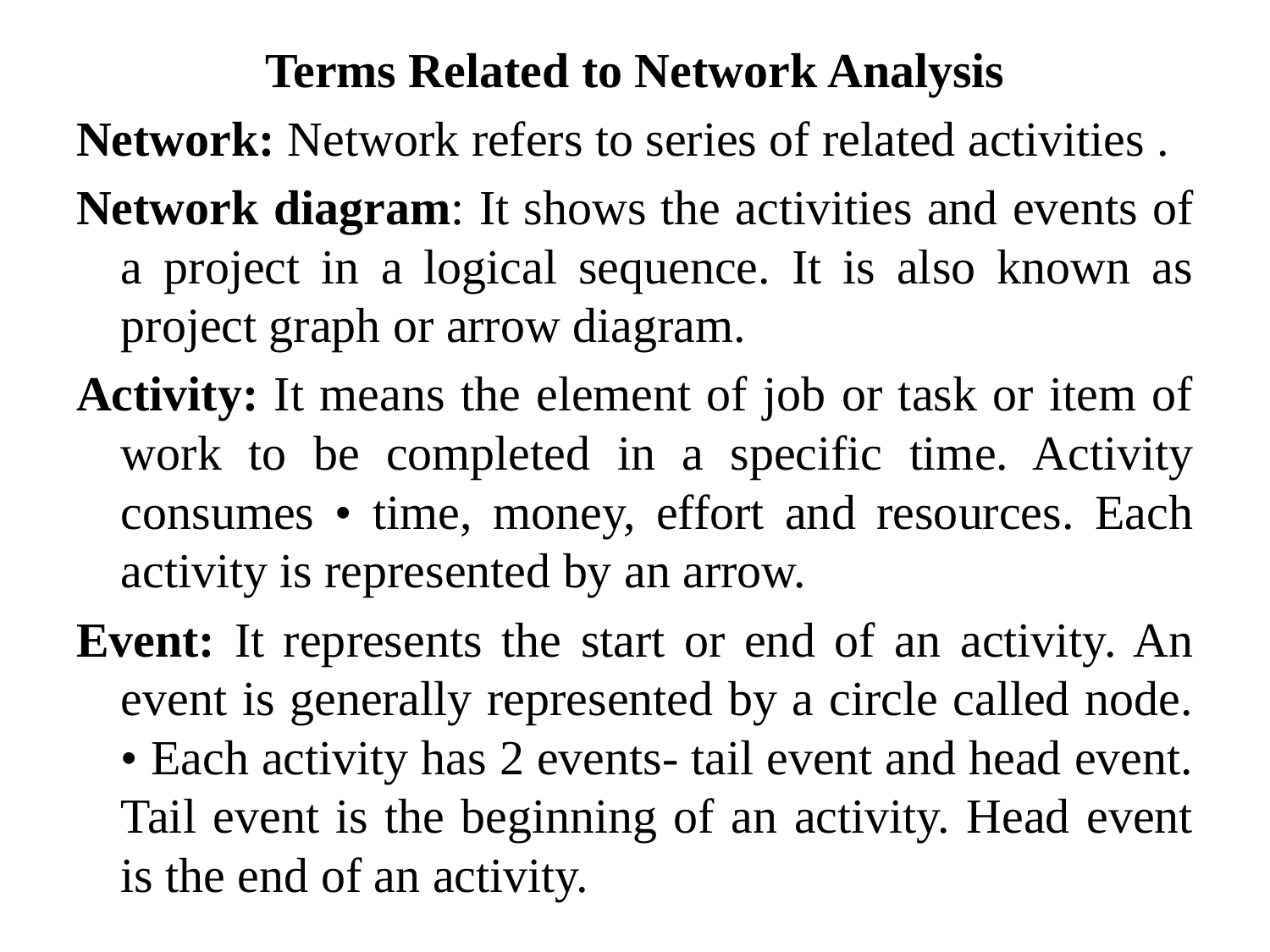

#
Terms Related to Network Analysis
Network: Network refers to series of related activities .
Network diagram: It shows the activities and events of a project in a logical sequence. It is also known as project graph or arrow diagram.
Activity: It means the element of job or task or item of work to be completed in a specific time. Activity consumes • time, money, effort and resources. Each activity is represented by an arrow.
Event: It represents the start or end of an activity. An event is generally represented by a circle called node. • Each activity has 2 events- tail event and head event. Tail event is the beginning of an activity. Head event is the end of an activity.